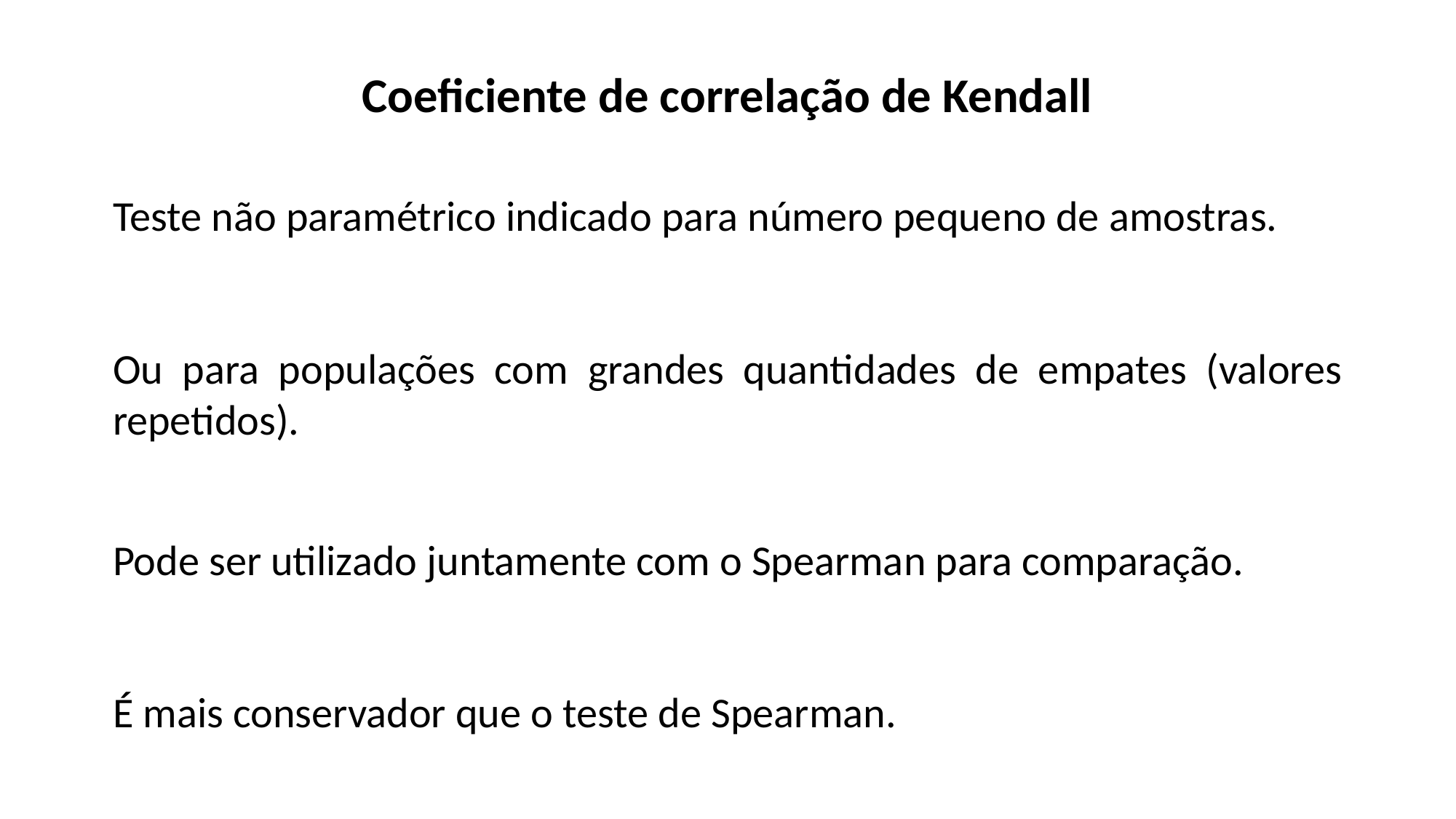

Coeficiente de correlação de Kendall
Teste não paramétrico indicado para número pequeno de amostras.

Ou para populações com grandes quantidades de empates (valores repetidos).

Pode ser utilizado juntamente com o Spearman para comparação.

É mais conservador que o teste de Spearman.